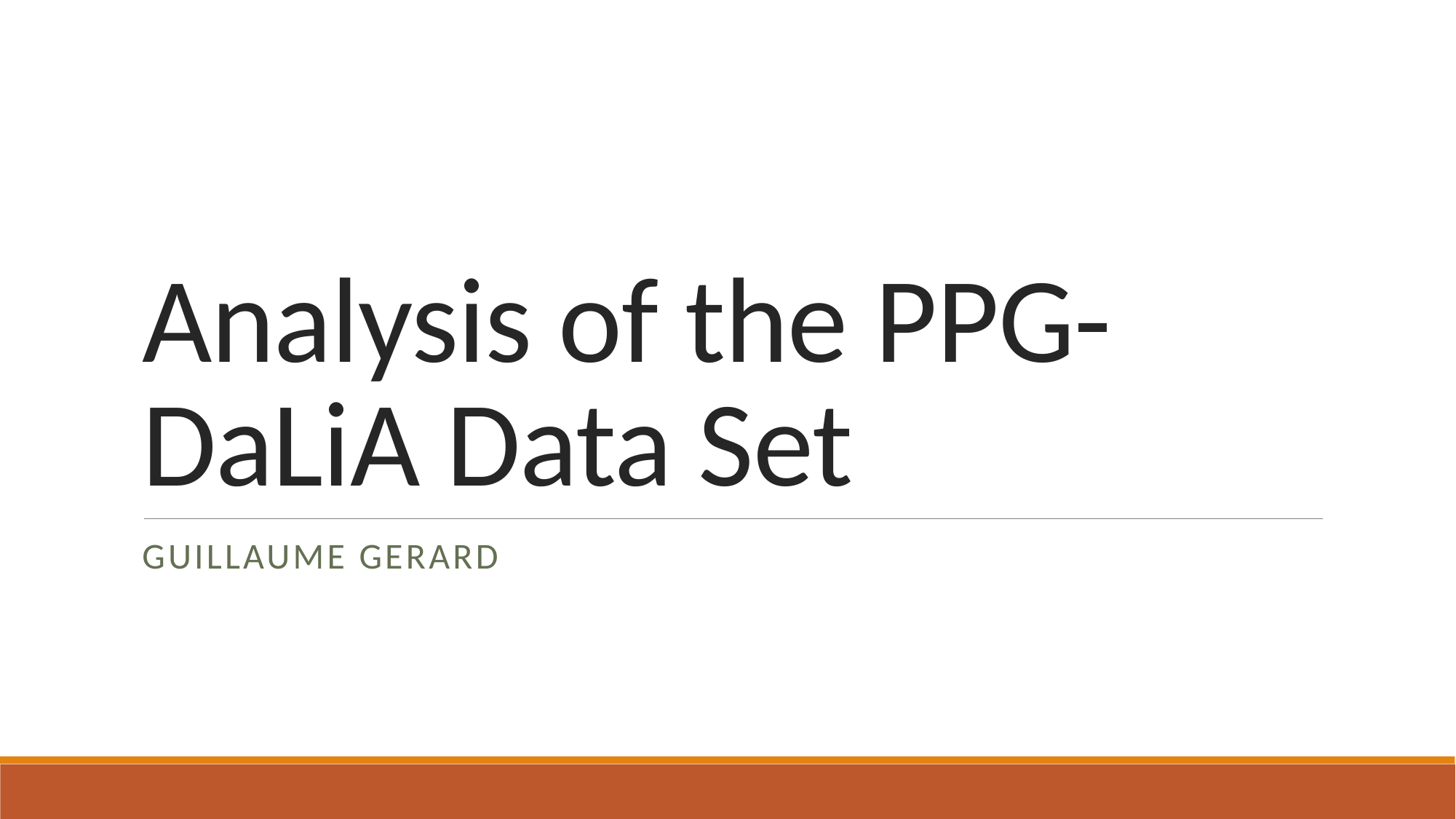

# Analysis of the PPG-DaLiA Data Set
Guillaume GERARD